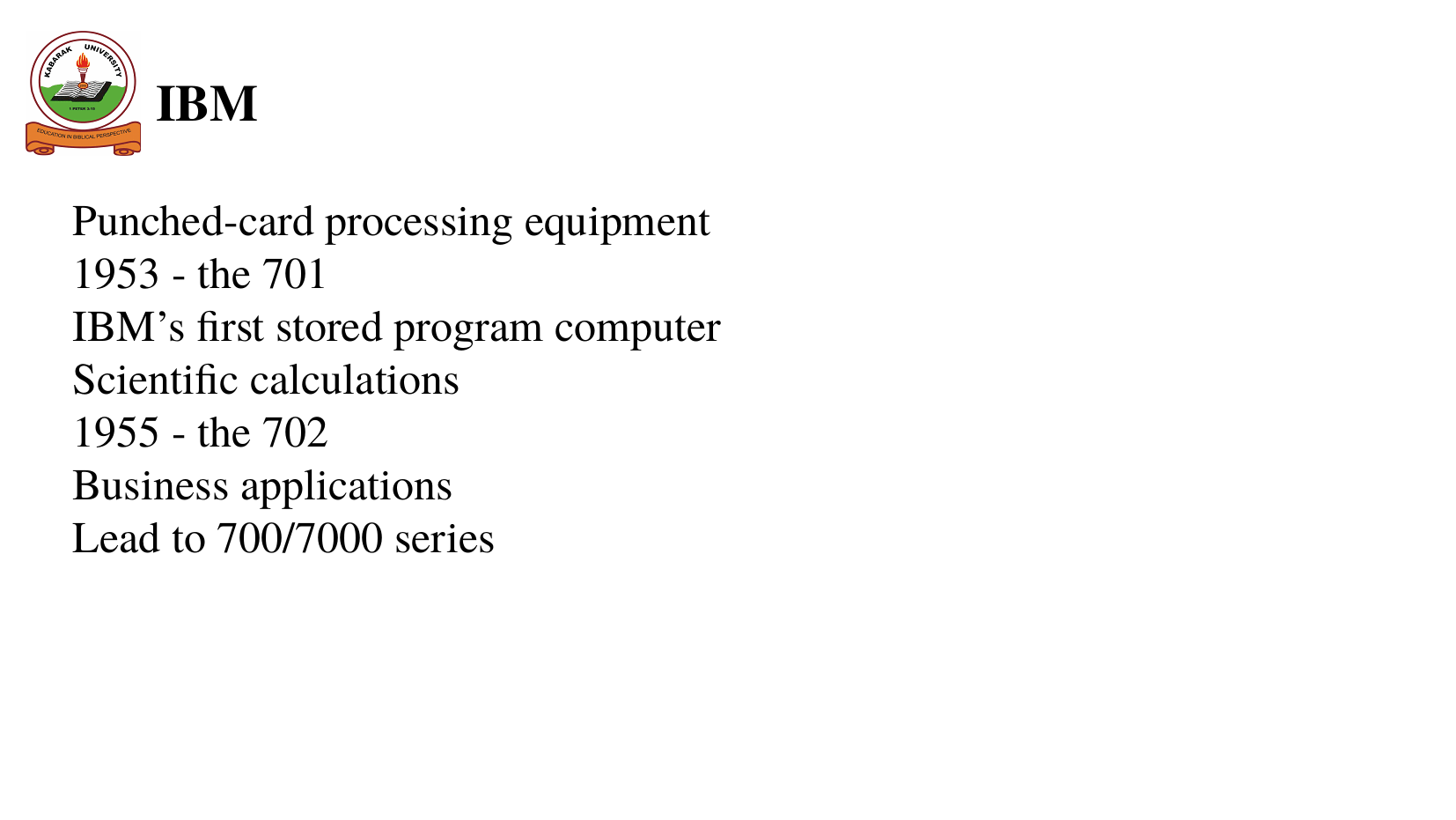

Punched-card processing equipment
1953 - the 701
IBM’s first stored program computer
Scientific calculations
1955 - the 702
Business applications
Lead to 700/7000 series
# IBM